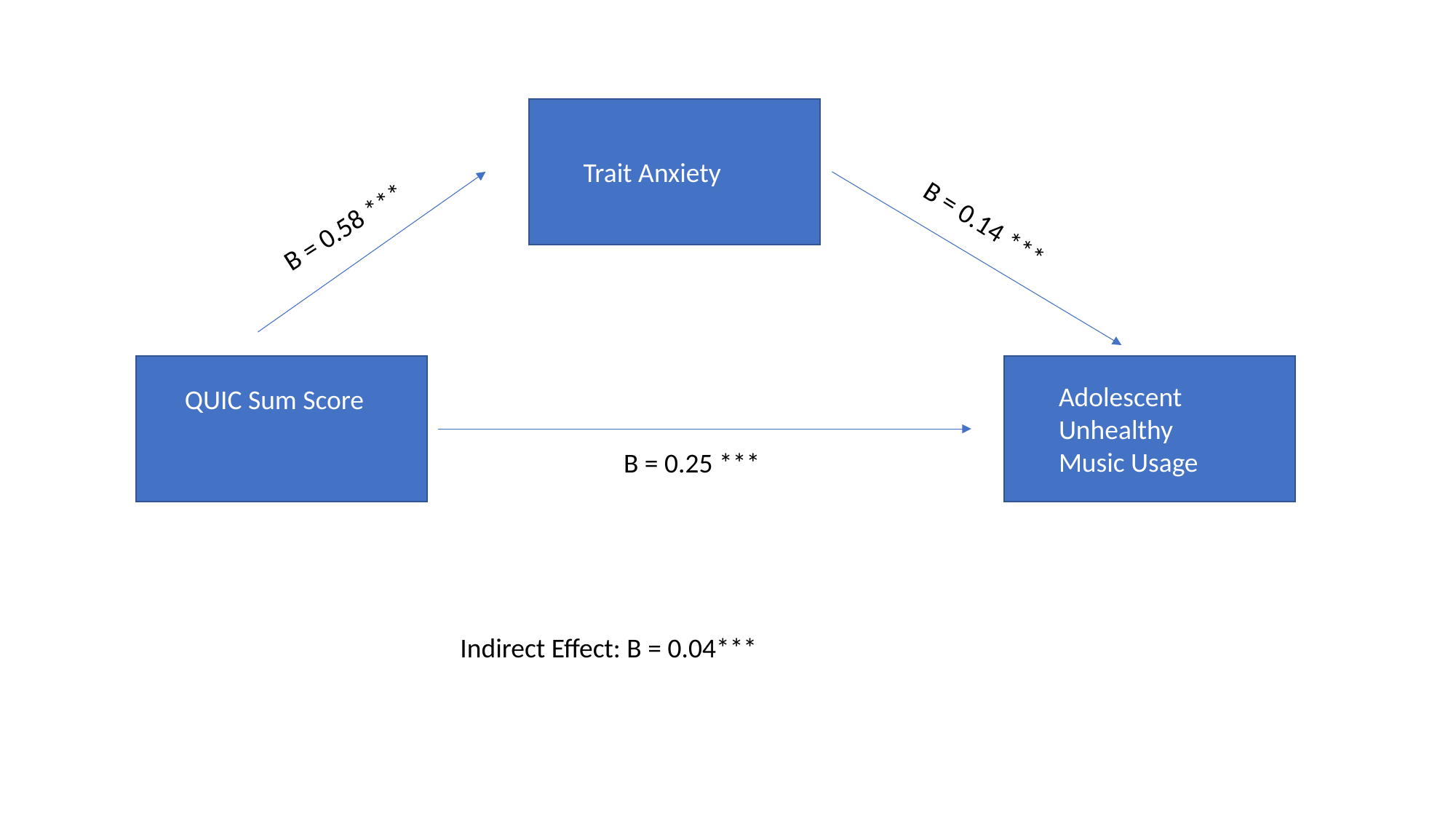

Trait Anxiety
B = 0.58 ***
B = 0.14 ***

Adolescent Unhealthy Music Usage
QUIC Sum Score
B = 0.25 ***
Indirect Effect: B = 0.04***